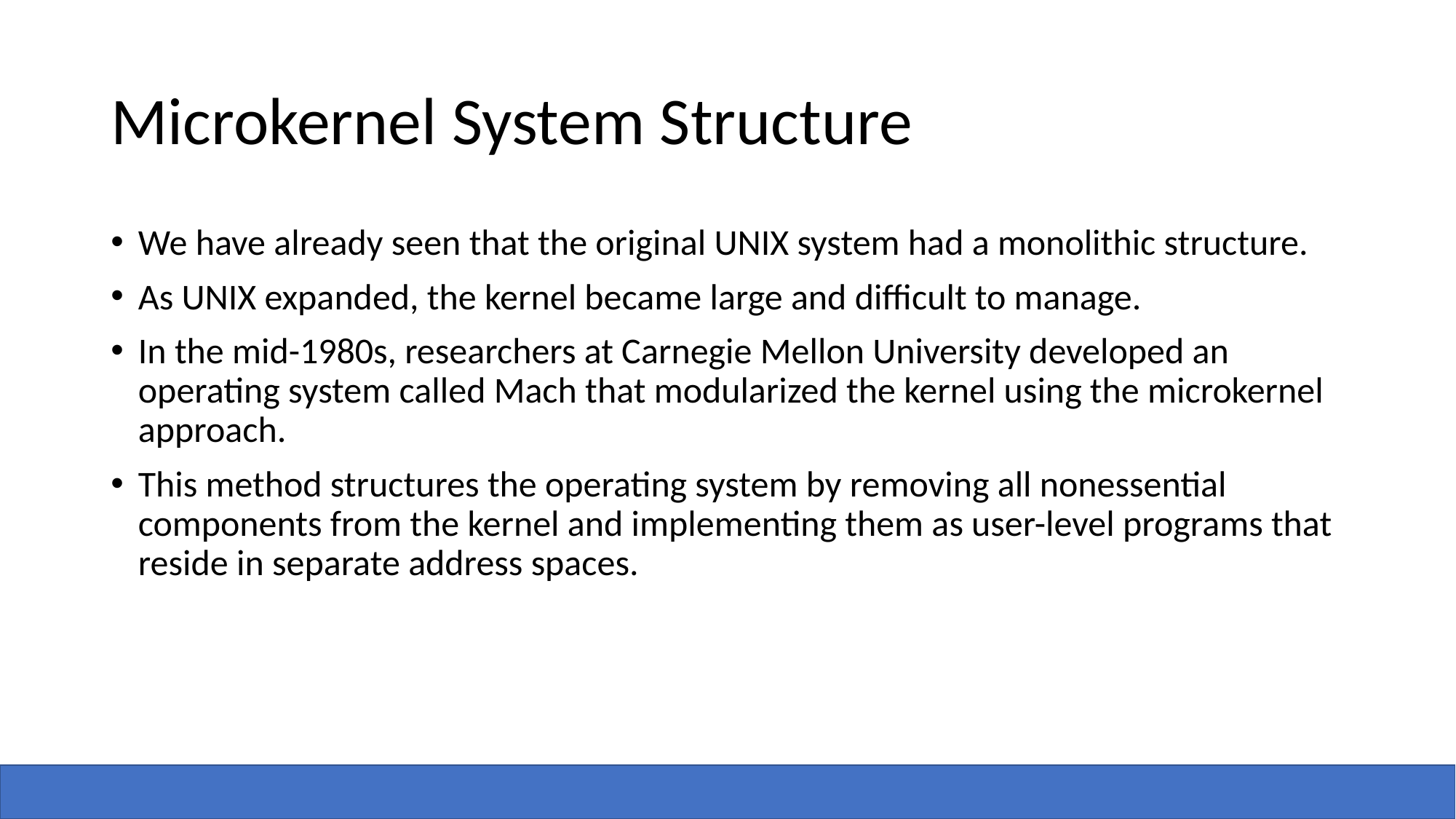

# Microkernel System Structure
We have already seen that the original UNIX system had a monolithic structure.
As UNIX expanded, the kernel became large and difficult to manage.
In the mid-1980s, researchers at Carnegie Mellon University developed an operating system called Mach that modularized the kernel using the microkernel approach.
This method structures the operating system by removing all nonessential components from the kernel and implementing them as user-level programs that reside in separate address spaces.